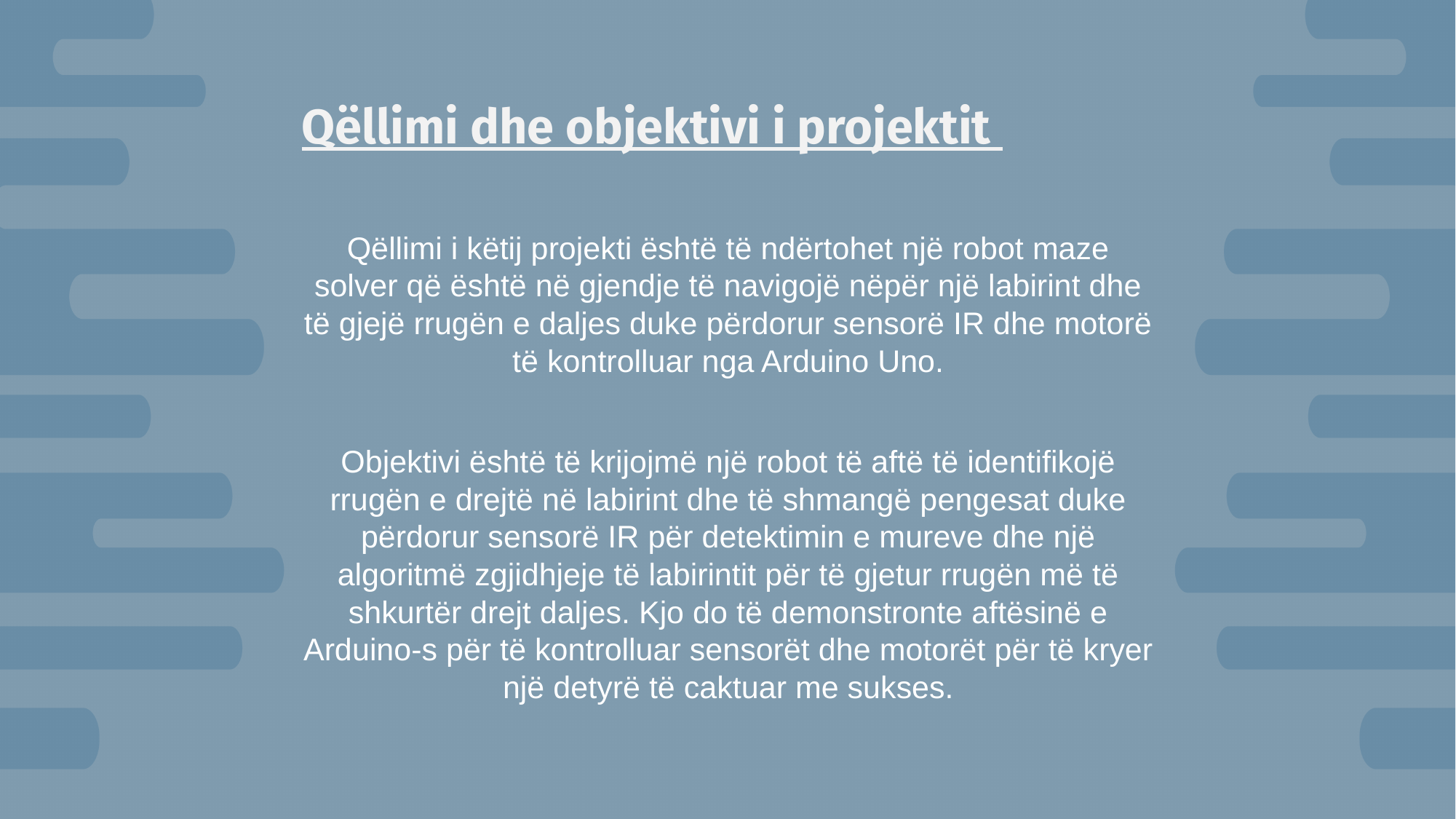

Qëllimi dhe objektivi i projektit
Qëllimi i këtij projekti është të ndërtohet një robot maze solver që është në gjendje të navigojë nëpër një labirint dhe të gjejë rrugën e daljes duke përdorur sensorë IR dhe motorë të kontrolluar nga Arduino Uno.

Objektivi është të krijojmë një robot të aftë të identifikojë rrugën e drejtë në labirint dhe të shmangë pengesat duke përdorur sensorë IR për detektimin e mureve dhe një algoritmë zgjidhjeje të labirintit për të gjetur rrugën më të shkurtër drejt daljes. Kjo do të demonstronte aftësinë e Arduino-s për të kontrolluar sensorët dhe motorët për të kryer një detyrë të caktuar me sukses.